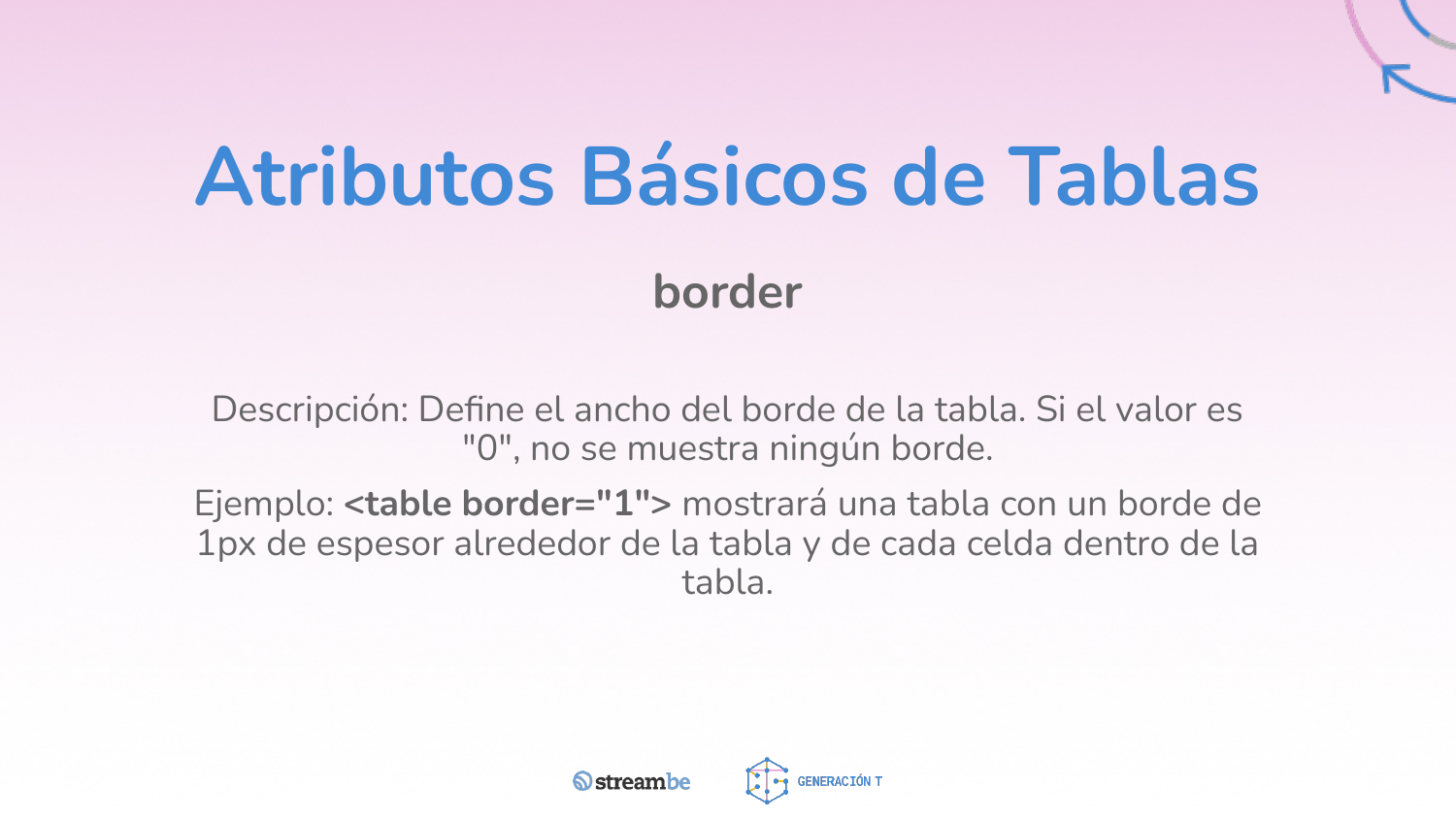

# Atributos Básicos de Tablas
border

Descripción: Define el ancho del borde de la tabla. Si el valor es "0", no se muestra ningún borde.
Ejemplo: <table border="1"> mostrará una tabla con un borde de 1px de espesor alrededor de la tabla y de cada celda dentro de la tabla.